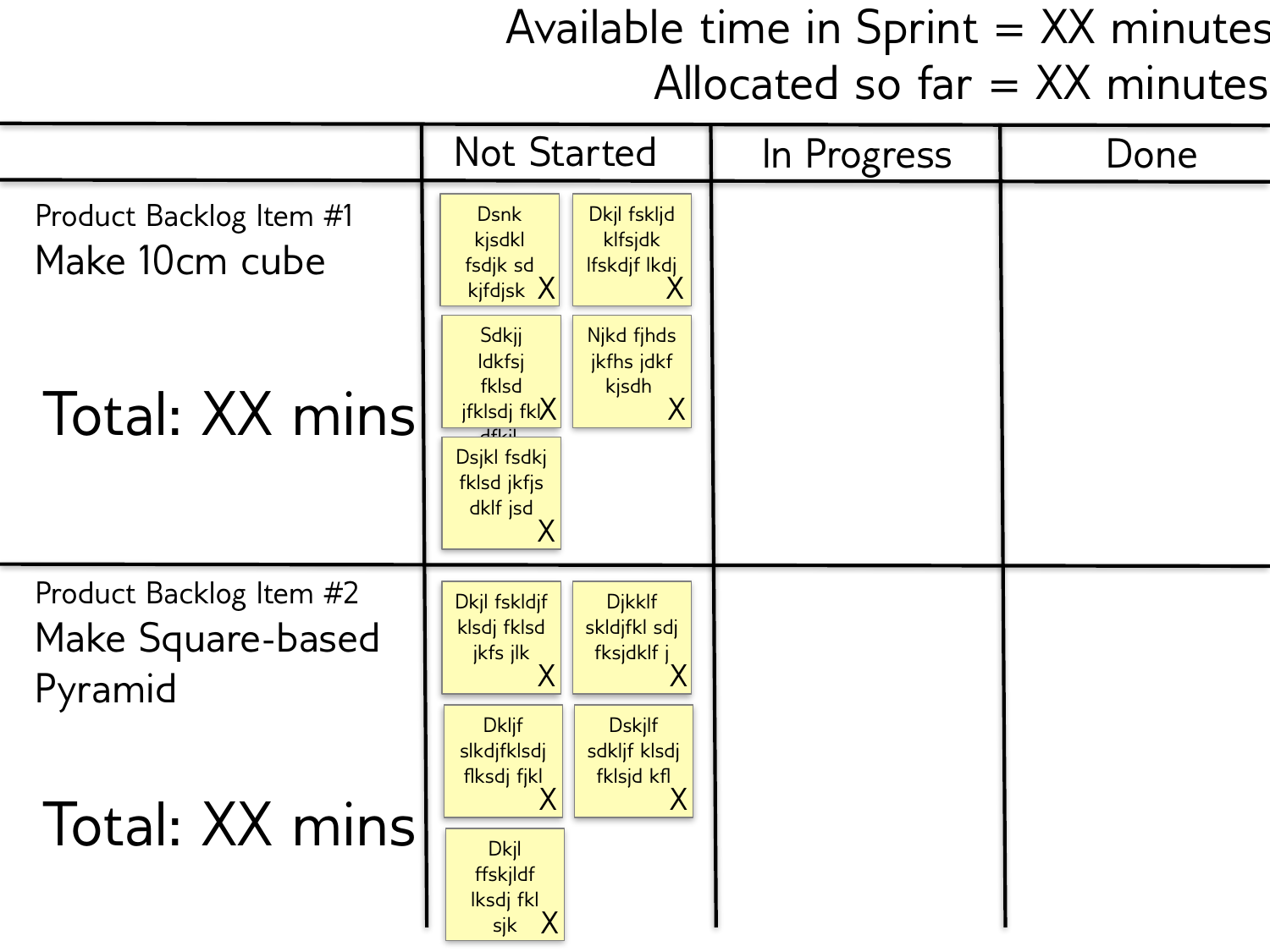

Available time in Sprint = XX minutes
Allocated so far = XX minutes
Not Started
In Progress
Done
Product Backlog Item #1
Make 10cm cube
Dsnk kjsdkl fsdjk sd kjfdjsk
Dkjl fskljd klfsjdk lfskdjf lkdj
X
X
Sdkjj ldkfsj fklsd jfklsdj fkl dfkjl
Njkd fjhds jkfhs jdkf kjsdh
Total: XX mins
X
X
Dsjkl fsdkj fklsd jkfjs dklf jsd
X
Product Backlog Item #2
Make Square-based Pyramid
Dkjl fskldjf klsdj fklsd jkfs jlk
Djkklf skldjfkl sdj fksjdklf j
X
X
Dkljf slkdjfklsdj flksdj fjkl
Dskjlf sdkljf klsdj fklsjd kfl
X
X
Total: XX mins
Dkjl ffskjldf lksdj fkl sjk
X